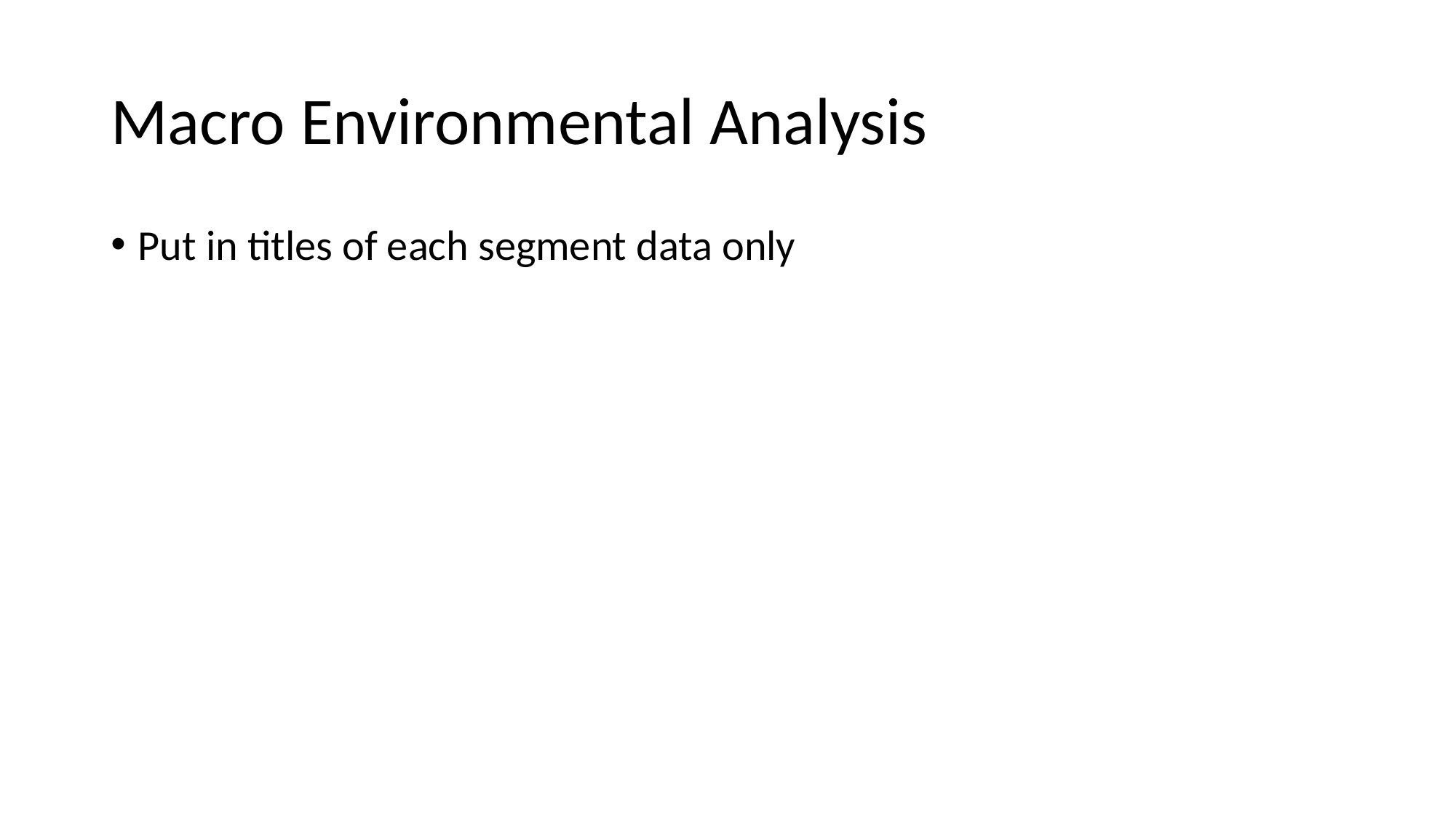

# Macro Environmental Analysis
Put in titles of each segment data only